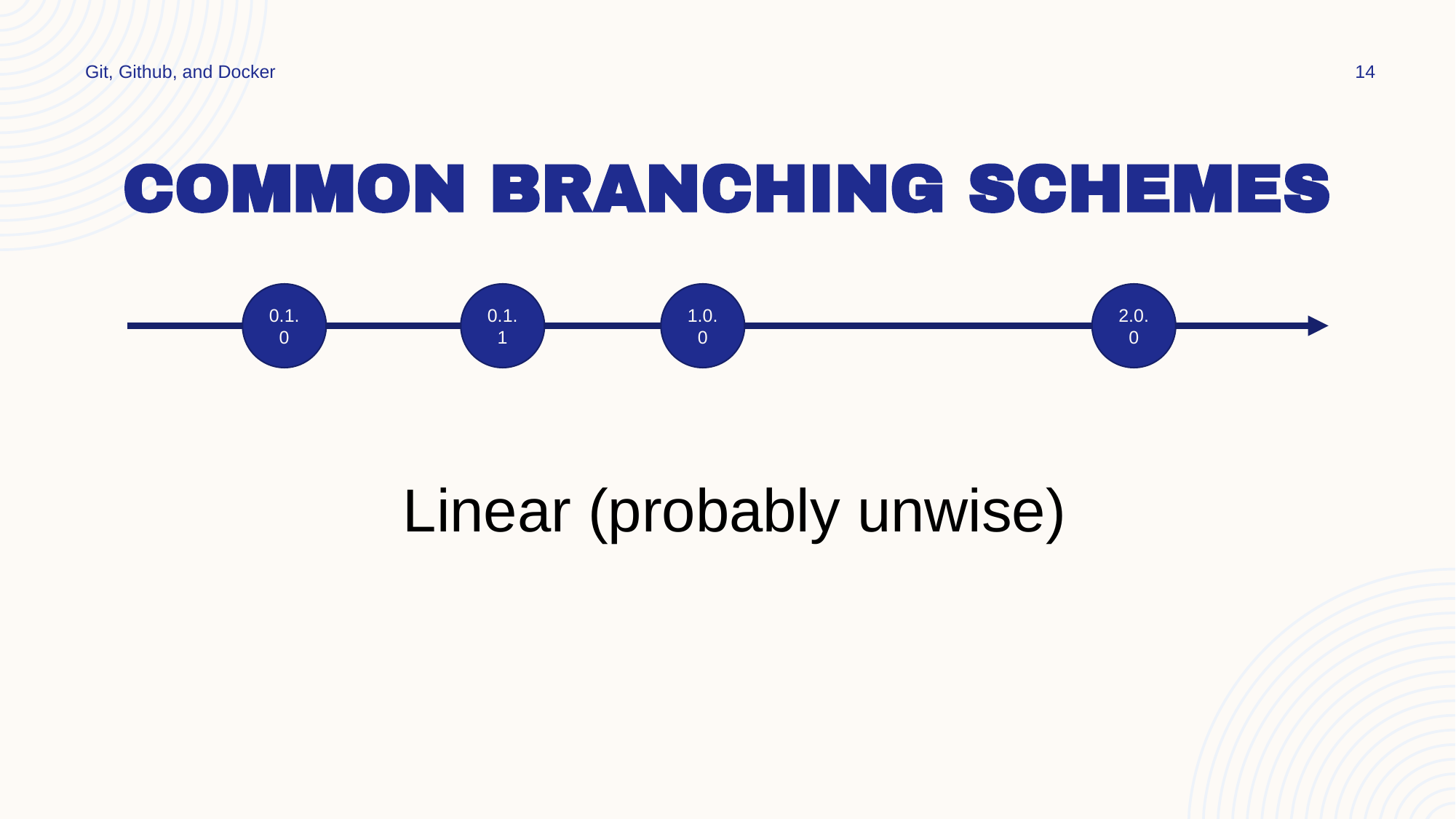

Git, Github, and Docker
14
# Common Branching Schemes
0.1.0
0.1.1
1.0.0
2.0.0
Linear (probably unwise)